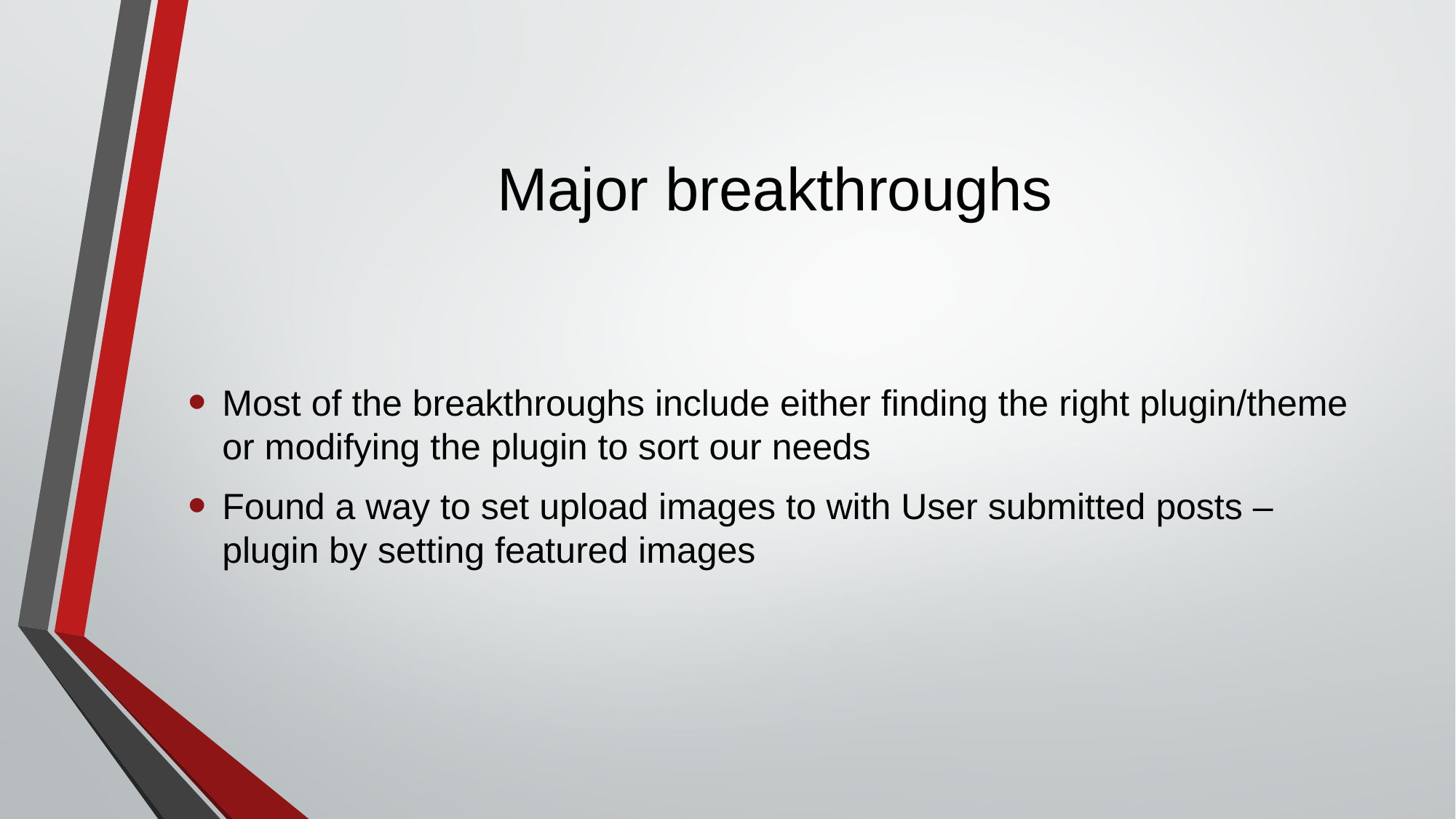

# Major breakthroughs
Most of the breakthroughs include either finding the right plugin/theme or modifying the plugin to sort our needs
Found a way to set upload images to with User submitted posts –plugin by setting featured images